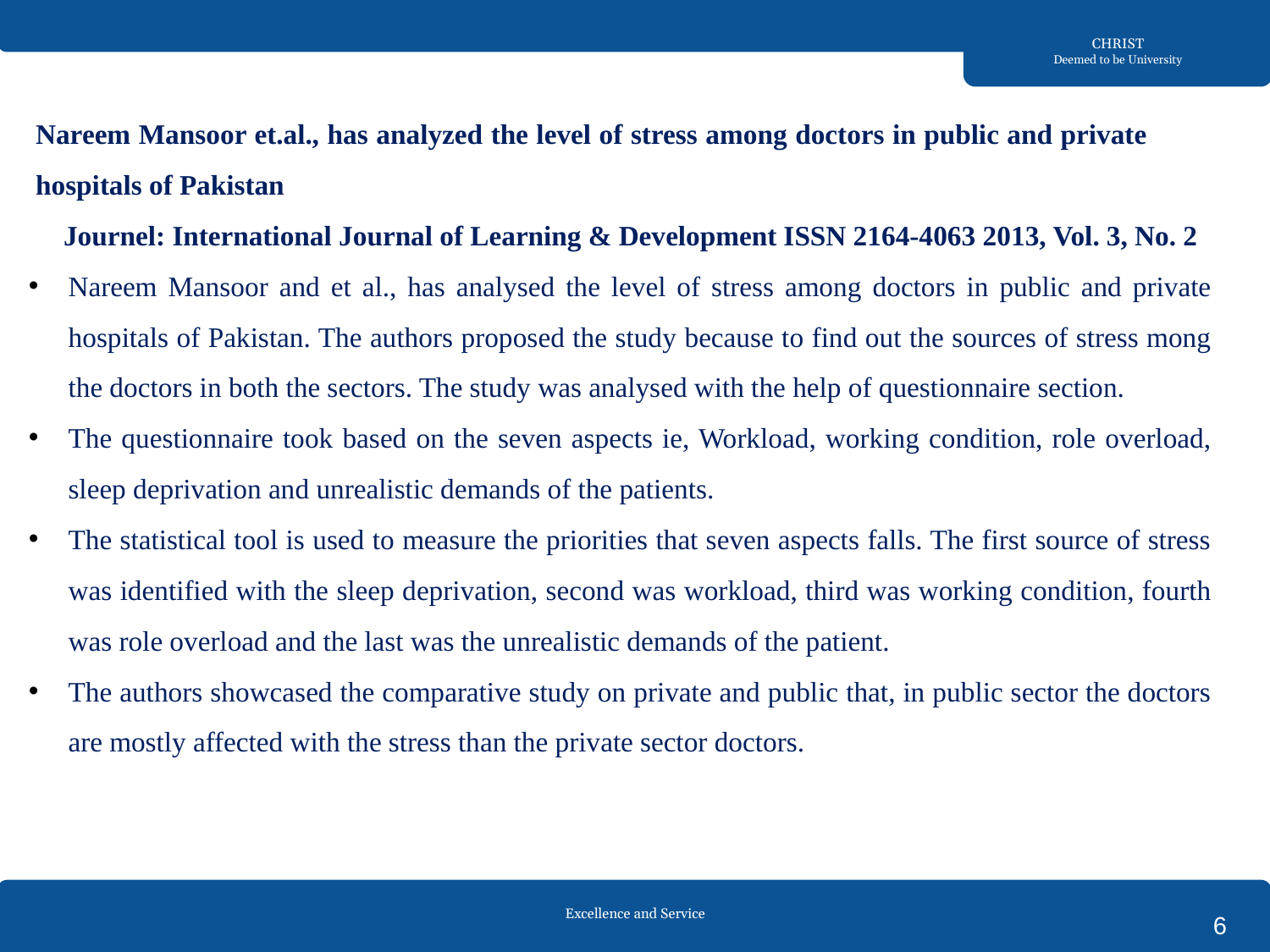

Nareem Mansoor et.al., has analyzed the level of stress among doctors in public and private         hospitals of Pakistan
    Journel: International Journal of Learning & Development ISSN 2164-4063 2013, Vol. 3, No. 2
Nareem Mansoor and et al., has analysed the level of stress among doctors in public and private hospitals of Pakistan. The authors proposed the study because to find out the sources of stress mong the doctors in both the sectors. The study was analysed with the help of questionnaire section.
The questionnaire took based on the seven aspects ie, Workload, working condition, role overload, sleep deprivation and unrealistic demands of the patients.
The statistical tool is used to measure the priorities that seven aspects falls. The first source of stress was identified with the sleep deprivation, second was workload, third was working condition, fourth was role overload and the last was the unrealistic demands of the patient.
The authors showcased the comparative study on private and public that, in public sector the doctors are mostly affected with the stress than the private sector doctors.
6
6